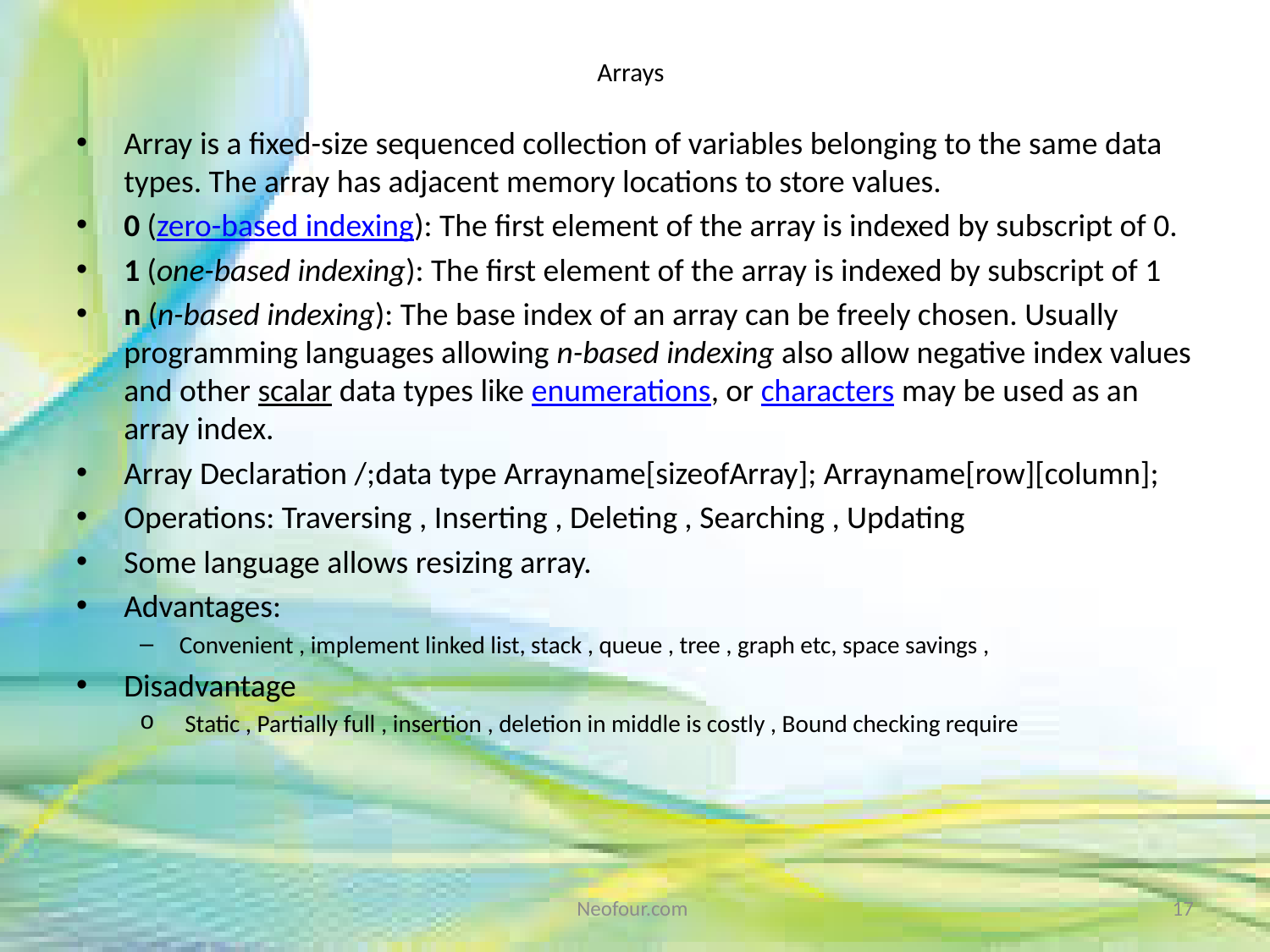

# Arrays
Array is a fixed-size sequenced collection of variables belonging to the same data types. The array has adjacent memory locations to store values.
0 (zero-based indexing): The first element of the array is indexed by subscript of 0.
1 (one-based indexing): The first element of the array is indexed by subscript of 1
n (n-based indexing): The base index of an array can be freely chosen. Usually programming languages allowing n-based indexing also allow negative index values and other scalar data types like enumerations, or characters may be used as an array index.
Array Declaration /;data type Arrayname[sizeofArray]; Arrayname[row][column];
Operations: Traversing , Inserting , Deleting , Searching , Updating
Some language allows resizing array.
Advantages:
Convenient , implement linked list, stack , queue , tree , graph etc, space savings ,
Disadvantage
 Static , Partially full , insertion , deletion in middle is costly , Bound checking require

Neofour.com
17